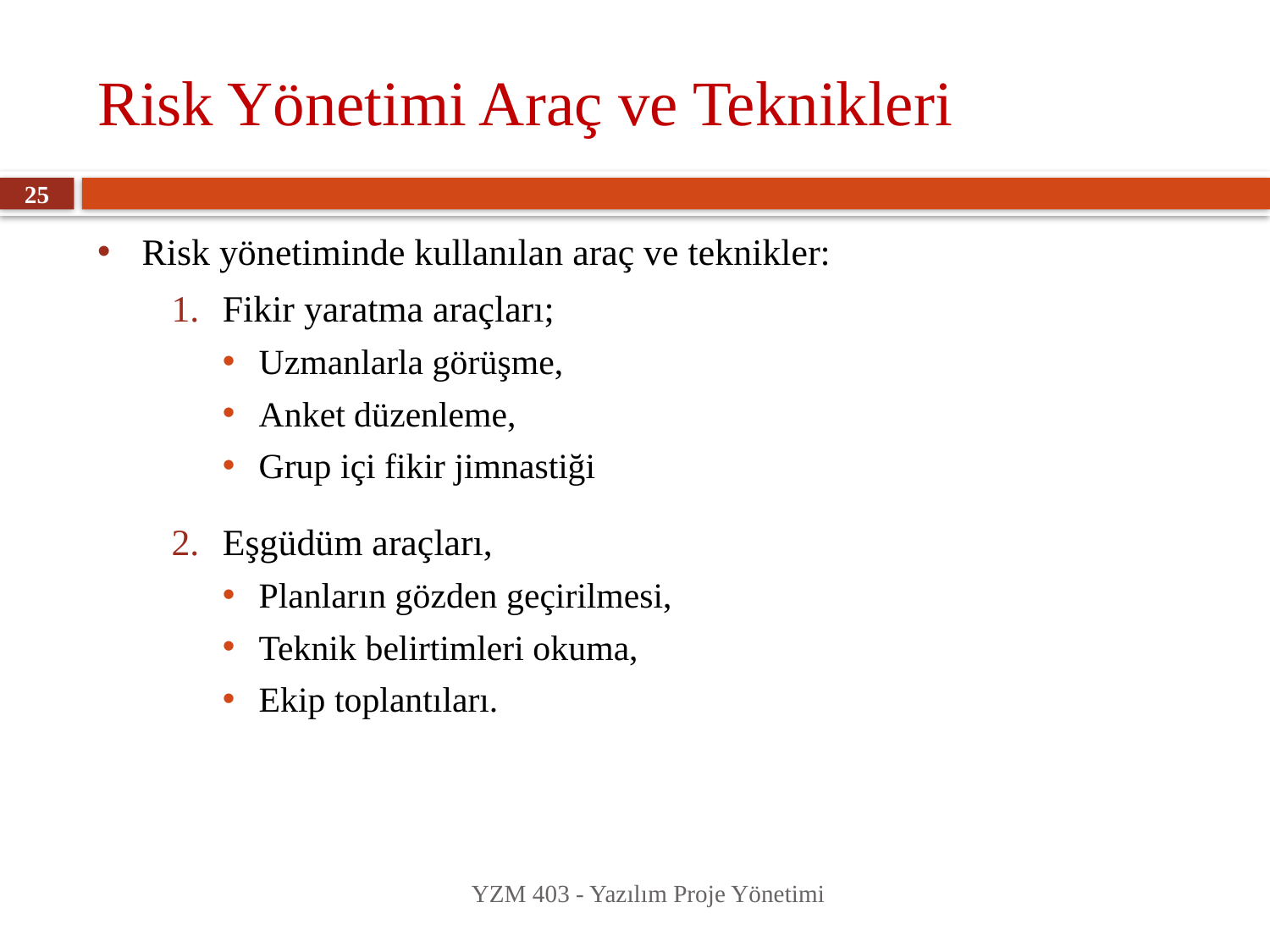

# Risk Yönetimi Araç ve Teknikleri
25
Risk yönetiminde kullanılan araç ve teknikler:
Fikir yaratma araçları;
Uzmanlarla görüşme,
Anket düzenleme,
Grup içi fikir jimnastiği

Eşgüdüm araçları,
Planların gözden geçirilmesi,
Teknik belirtimleri okuma,
Ekip toplantıları.

YZM 403 - Yazılım Proje Yönetimi